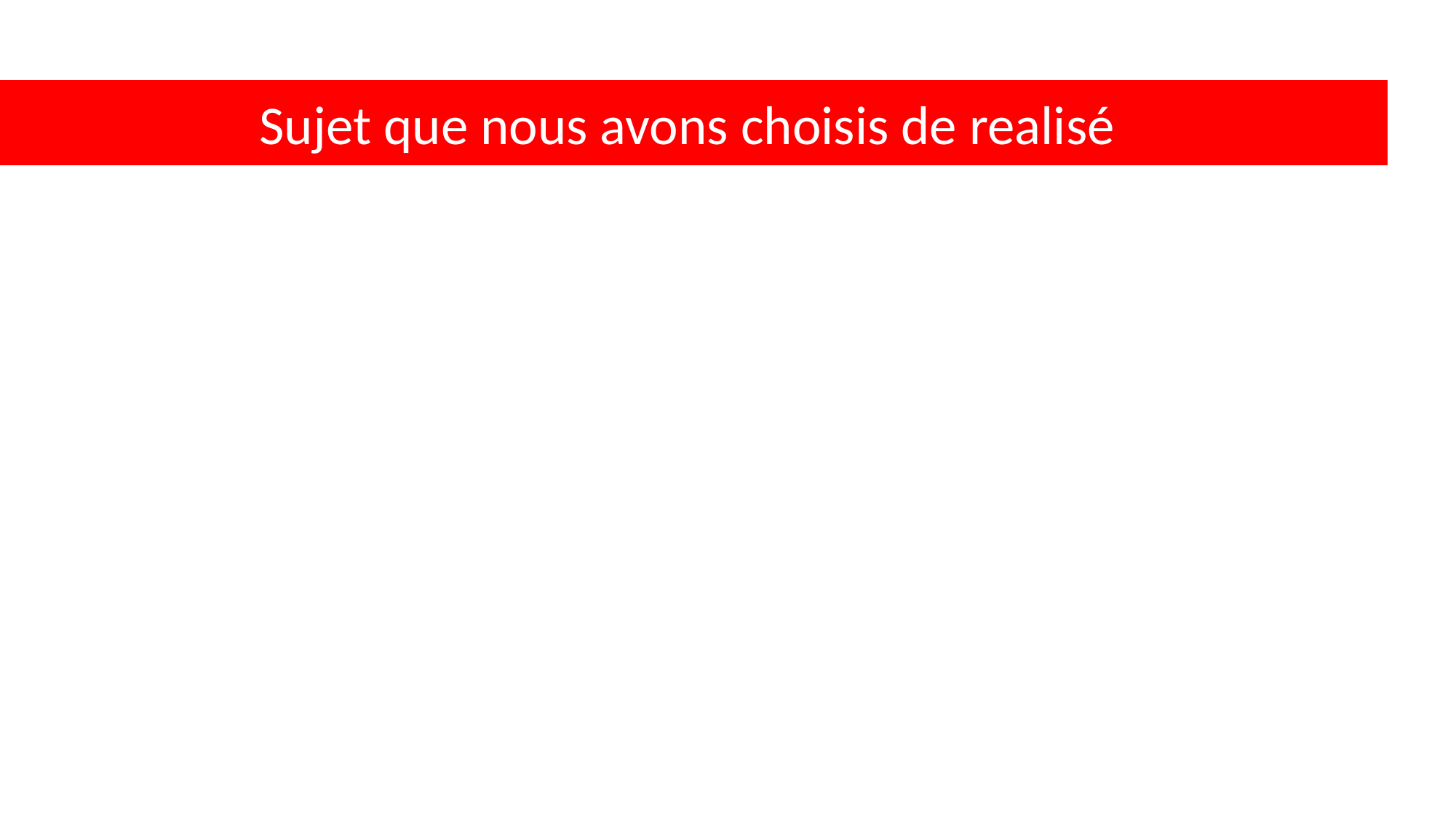

#
Sujet que nous avons choisis de realisé